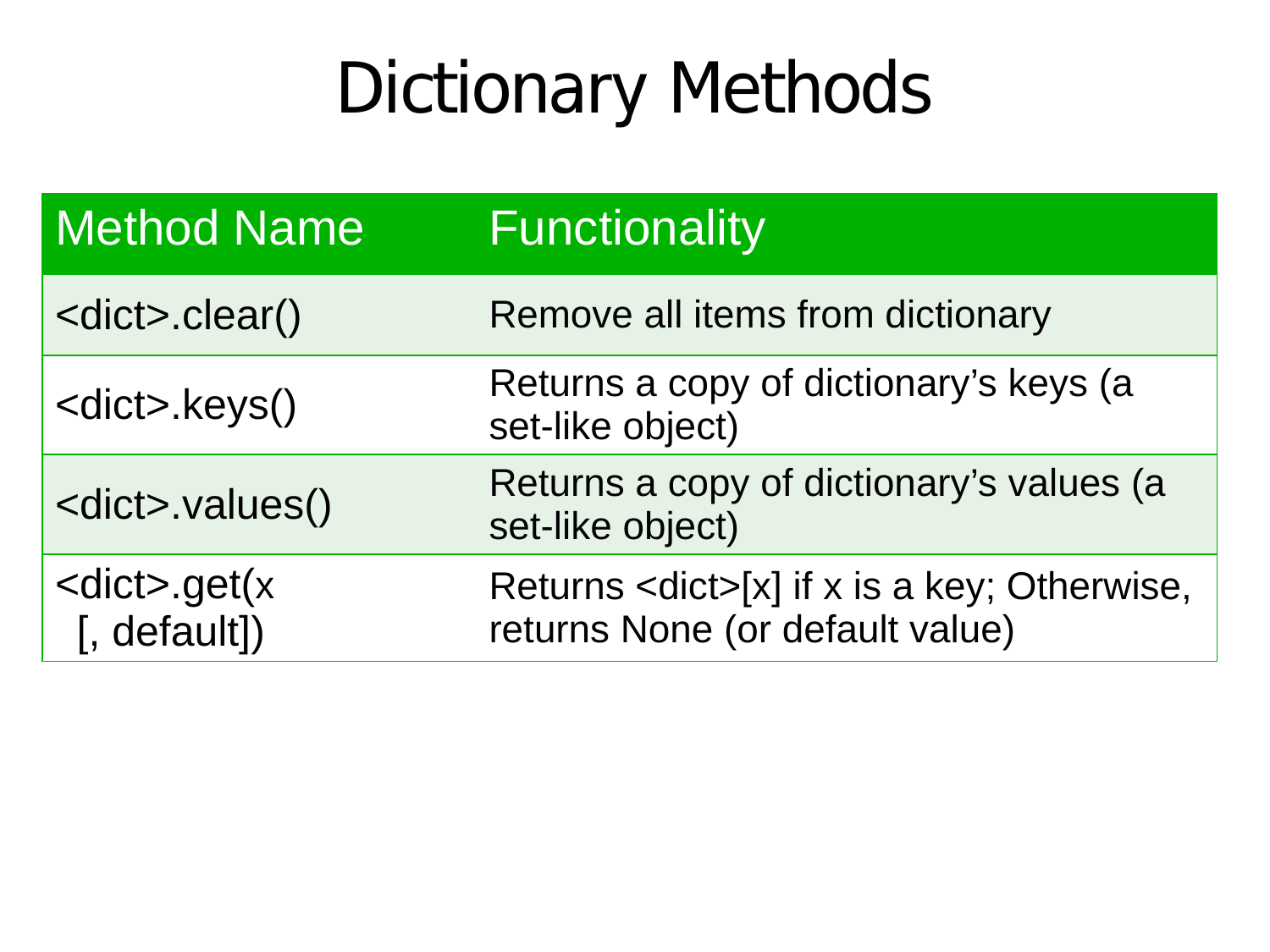

# Dictionary Methods
| Method Name | Functionality |
| --- | --- |
| <dict>.clear() | Remove all items from dictionary |
| <dict>.keys() | Returns a copy of dictionary’s keys (a set-like object) |
| <dict>.values() | Returns a copy of dictionary’s values (a set-like object) |
| <dict>.get(x [, default]) | Returns <dict>[x] if x is a key; Otherwise, returns None (or default value) |